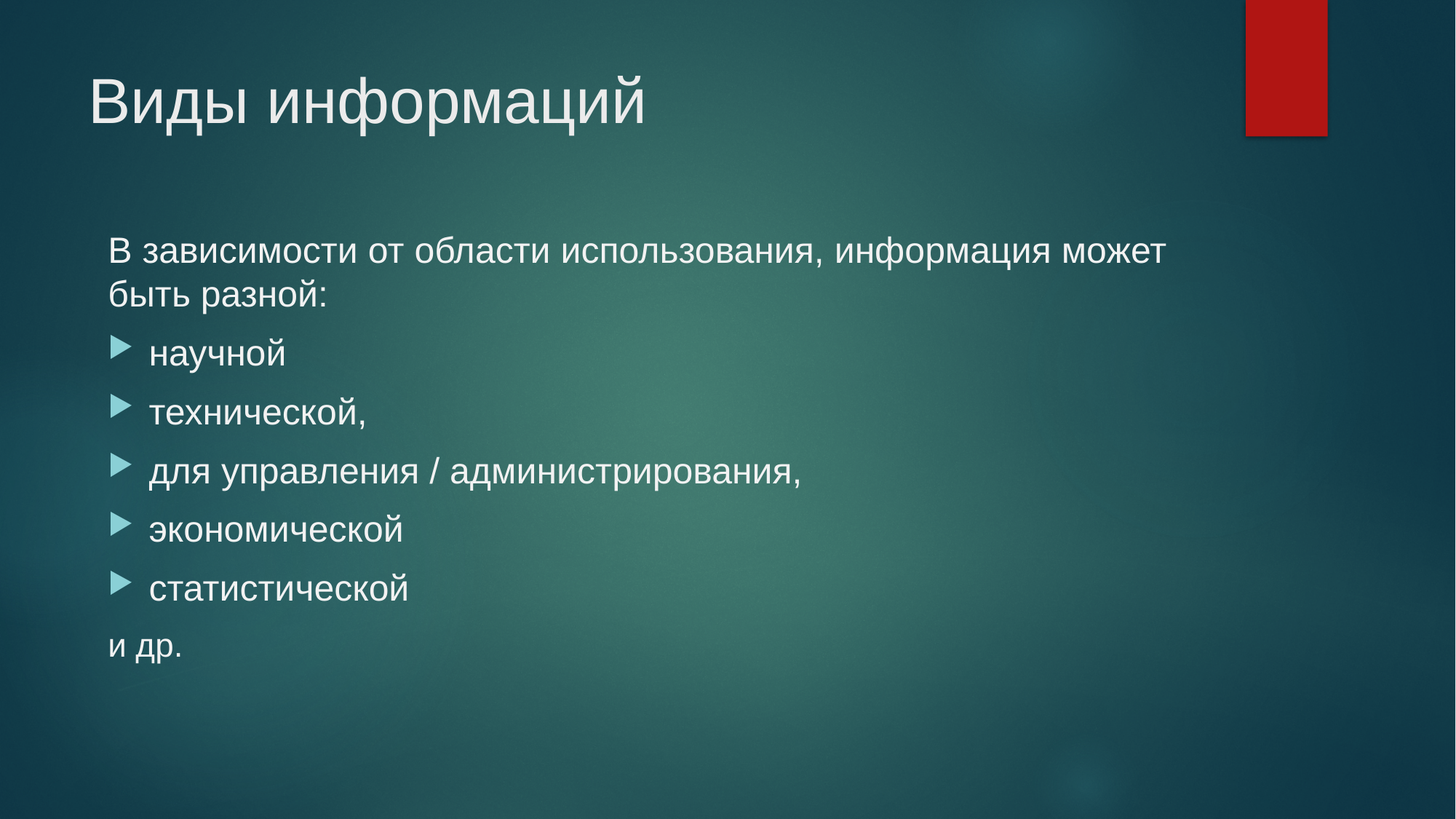

# Виды информаций
В зависимости от области использования, информация может быть разной:
научной
технической,
для управления / администрирования,
экономической
статистической
и др.